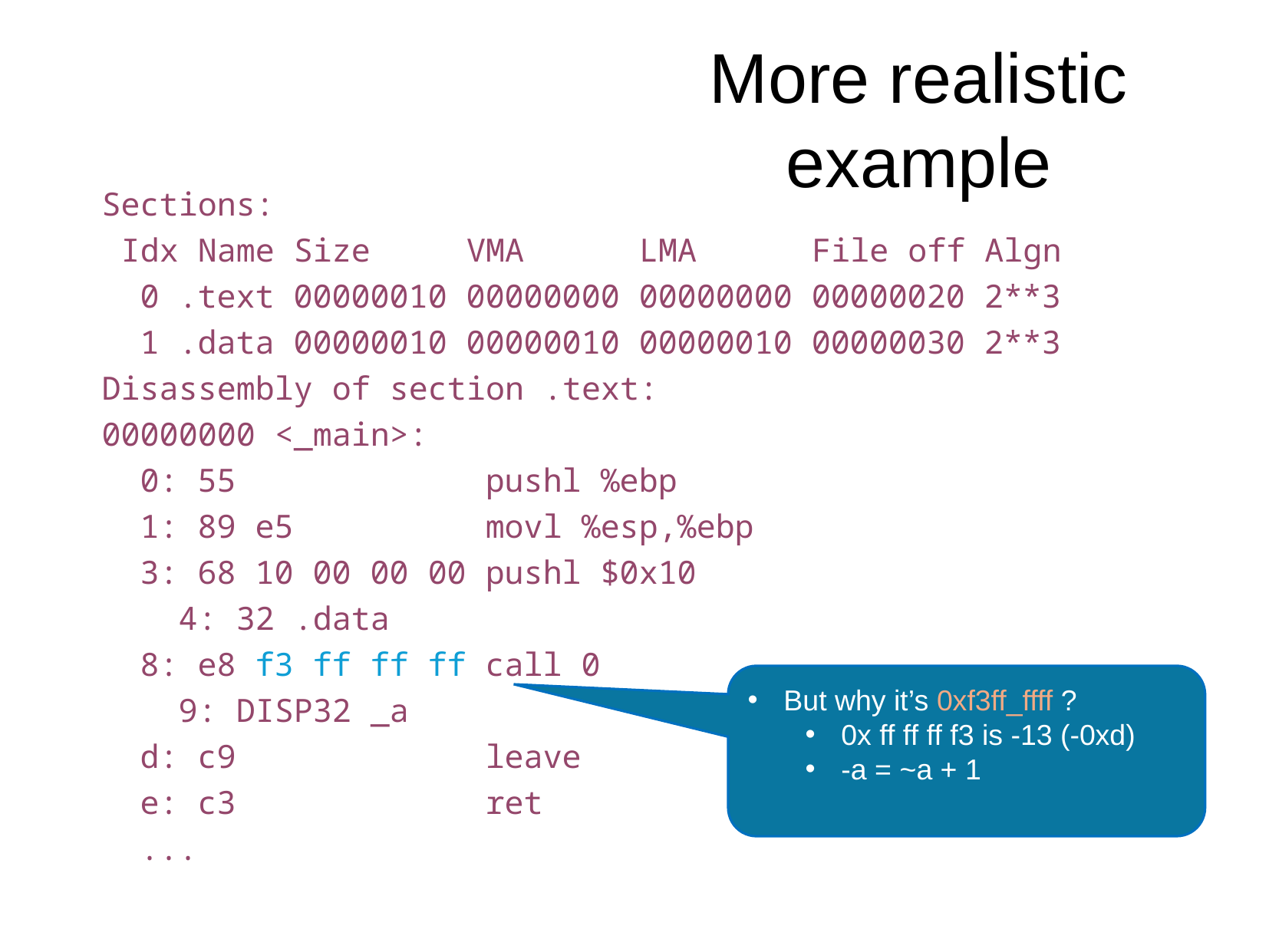

More realistic example

  Sections:
   Idx Name Size     VMA      LMA      File off Algn
    0 .text 00000010 00000000 00000000 00000020 2**3
    1 .data 00000010 00000010 00000010 00000030 2**3
  Disassembly of section .text:
  00000000 <_main>:
    0: 55             pushl %ebp
    1: 89 e5          movl %esp,%ebp
    3: 68 10 00 00 00 pushl $0x10
      4: 32 .data
    8: e8 f3 ff ff ff call 0
      9: DISP32 _a
    d: c9             leave
    e: c3             ret
    ...
But why it’s 0xf3ff_ffff ?
0x ff ff ff f3 is -13 (-0xd)
-a = ~a + 1